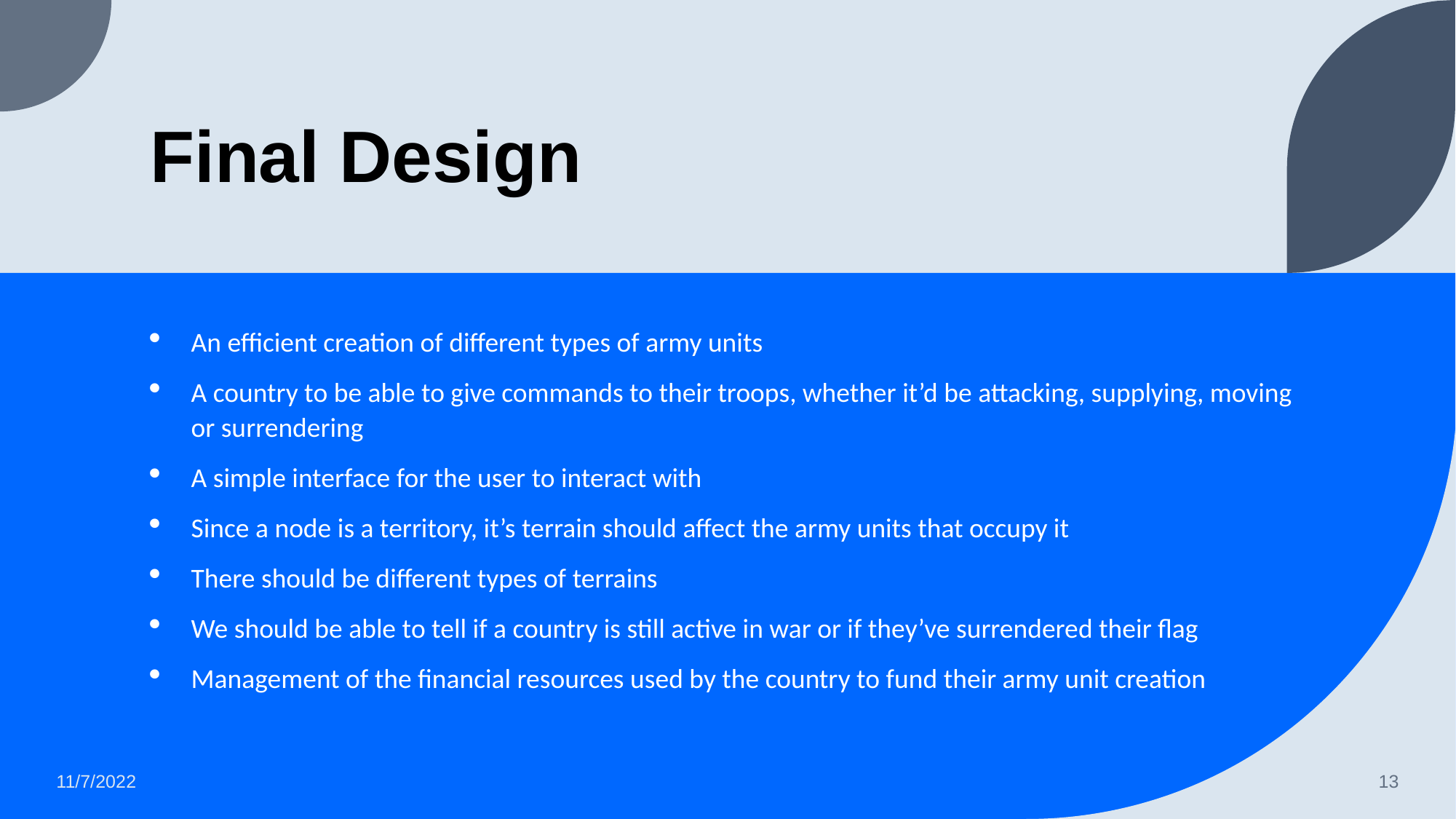

# Final Design
An efficient creation of different types of army units
A country to be able to give commands to their troops, whether it’d be attacking, supplying, moving or surrendering
A simple interface for the user to interact with
Since a node is a territory, it’s terrain should affect the army units that occupy it
There should be different types of terrains
We should be able to tell if a country is still active in war or if they’ve surrendered their flag
Management of the financial resources used by the country to fund their army unit creation

11/7/2022
13